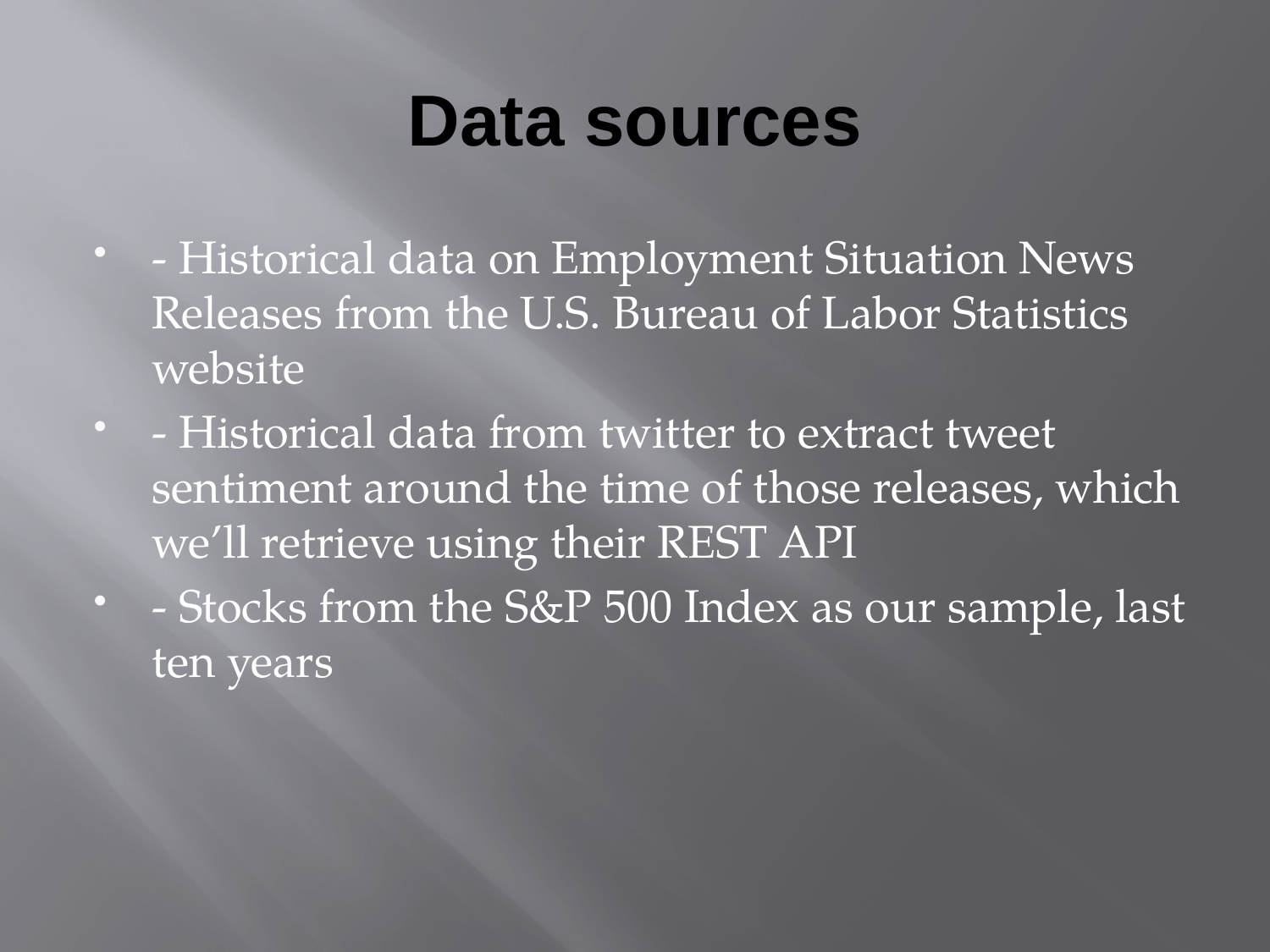

# Data sources
- Historical data on Employment Situation News Releases from the U.S. Bureau of Labor Statistics website
- Historical data from twitter to extract tweet sentiment around the time of those releases, which we’ll retrieve using their REST API
- Stocks from the S&P 500 Index as our sample, last ten years